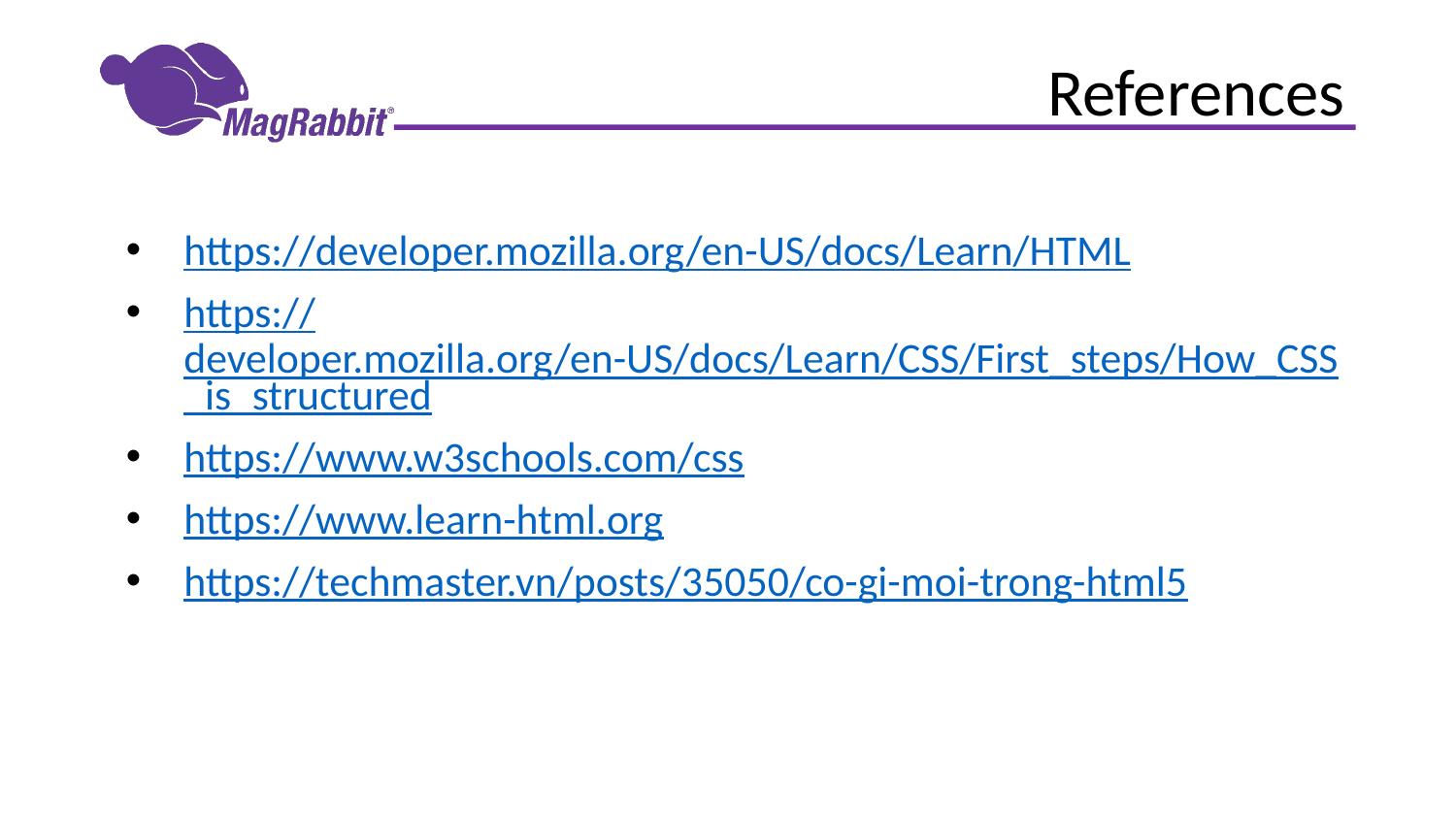

# References
https://developer.mozilla.org/en-US/docs/Learn/HTML
https://developer.mozilla.org/en-US/docs/Learn/CSS/First_steps/How_CSS_is_structured
https://www.w3schools.com/css
https://www.learn-html.org
https://techmaster.vn/posts/35050/co-gi-moi-trong-html5